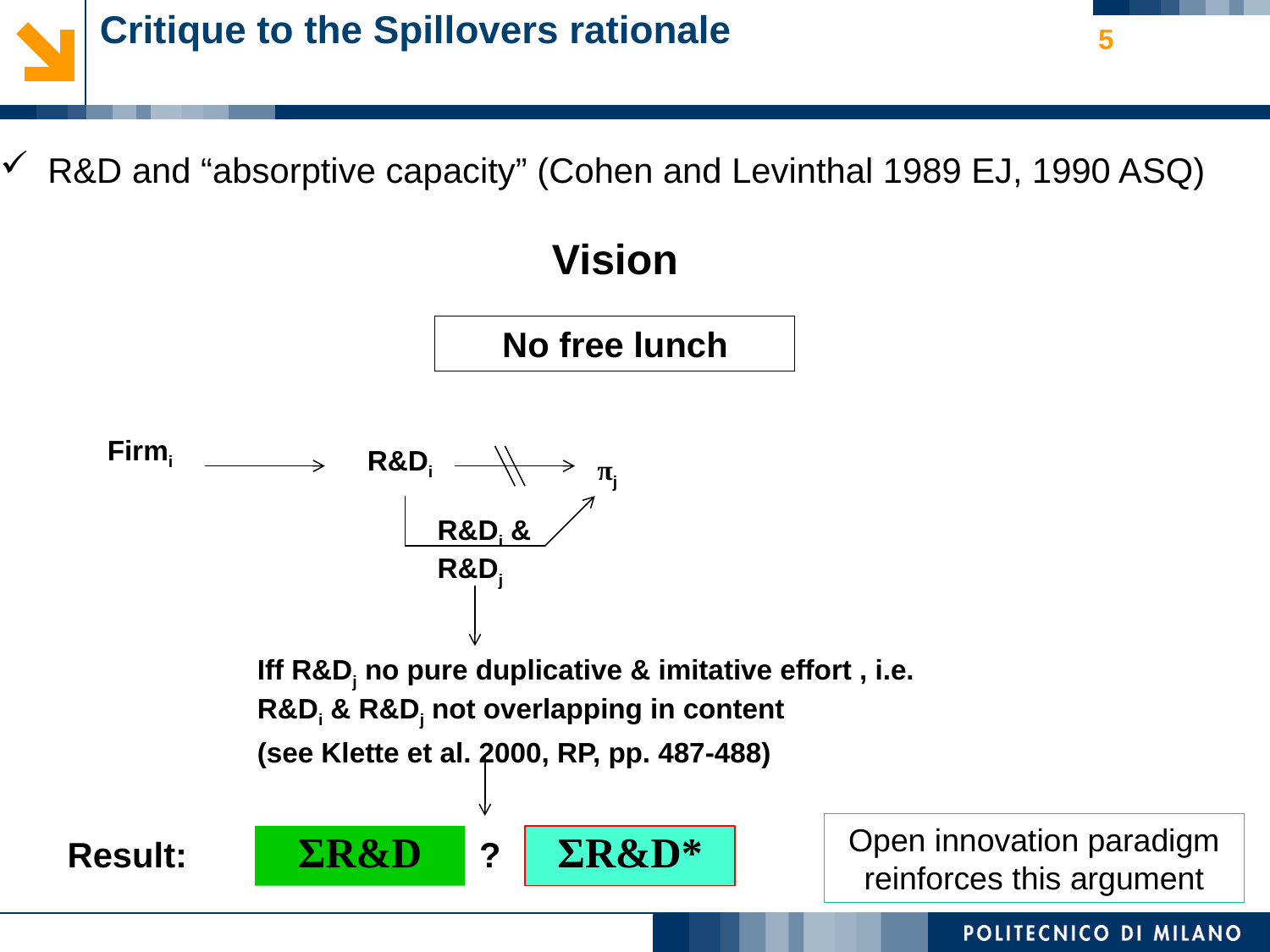

# Critique to the Spillovers rationale
5
R&D and “absorptive capacity” (Cohen and Levinthal 1989 EJ, 1990 ASQ)
Vision
No free lunch
Firmi
R&Di
πj
R&Di & R&Dj
Iff R&Dj no pure duplicative & imitative effort , i.e. R&Di & R&Dj not overlapping in content
(see Klette et al. 2000, RP, pp. 487-488)
Open innovation paradigm reinforces this argument
Result:                              ?
ΣR&D
ΣR&D*